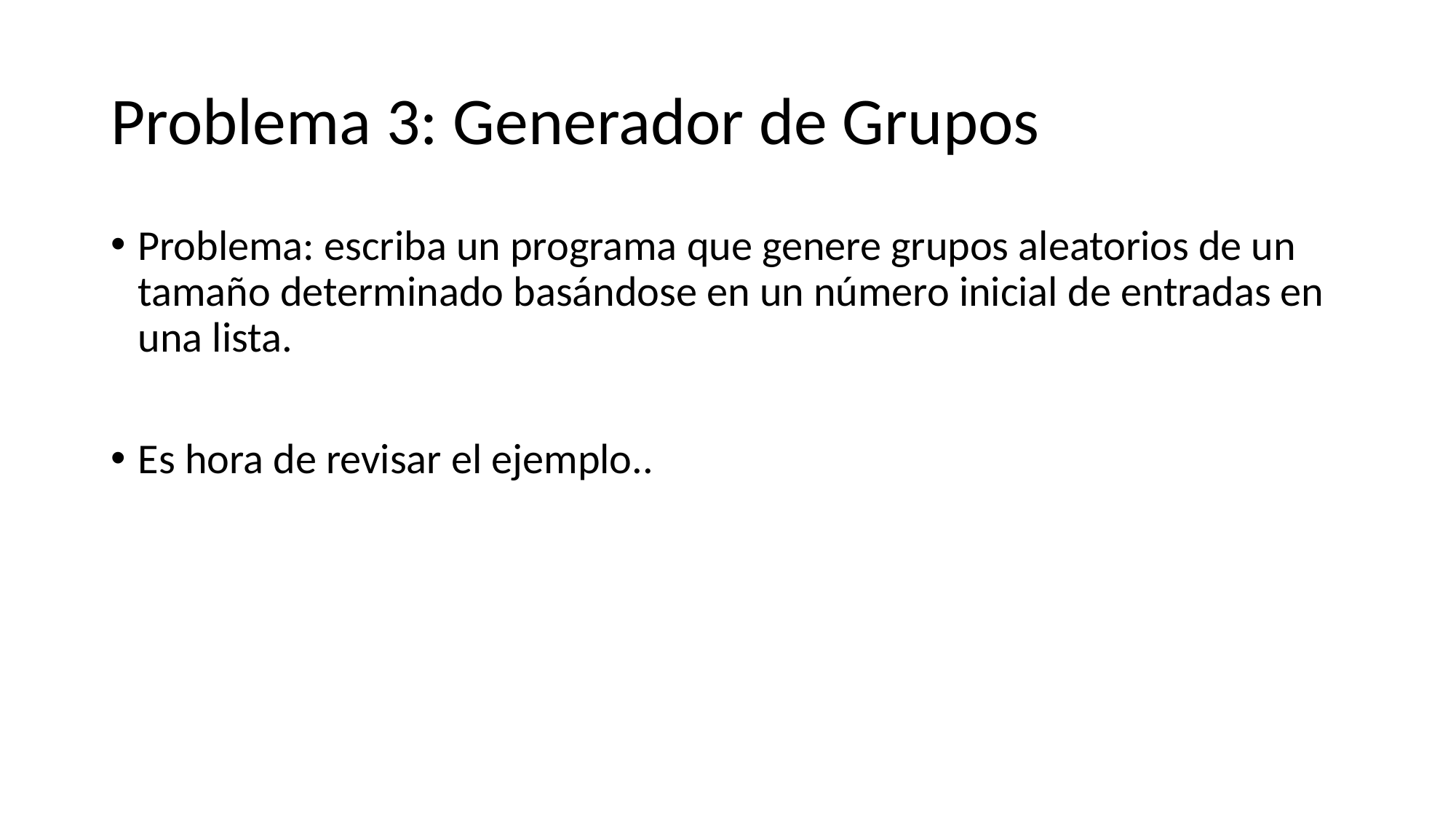

# Problema 3: Generador de Grupos
Problema: escriba un programa que genere grupos aleatorios de un tamaño determinado basándose en un número inicial de entradas en una lista.

Es hora de revisar el ejemplo..